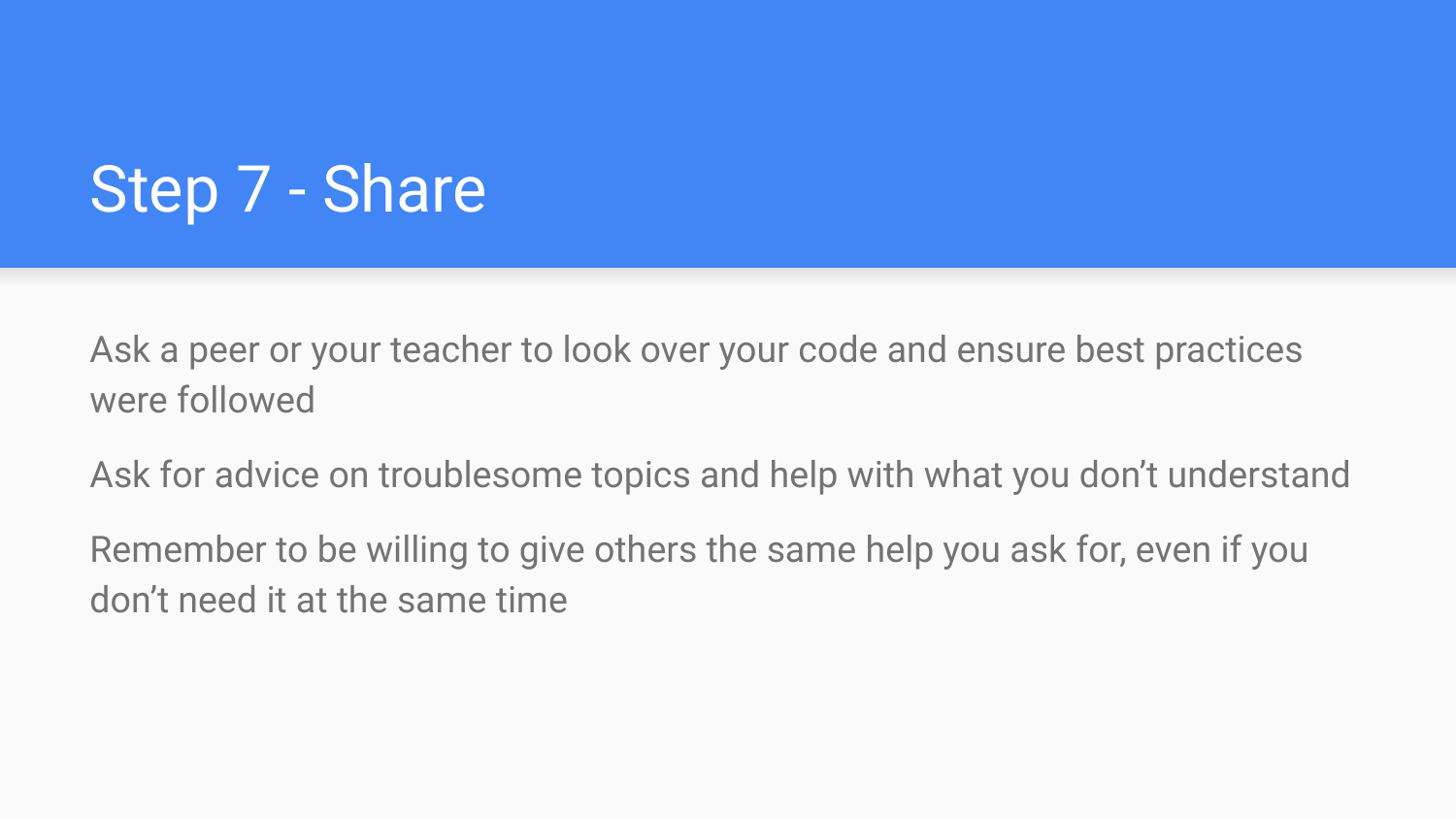

# Step 7 - Share
Ask a peer or your teacher to look over your code and ensure best practices were followed
Ask for advice on troublesome topics and help with what you don’t understand
Remember to be willing to give others the same help you ask for, even if you don’t need it at the same time